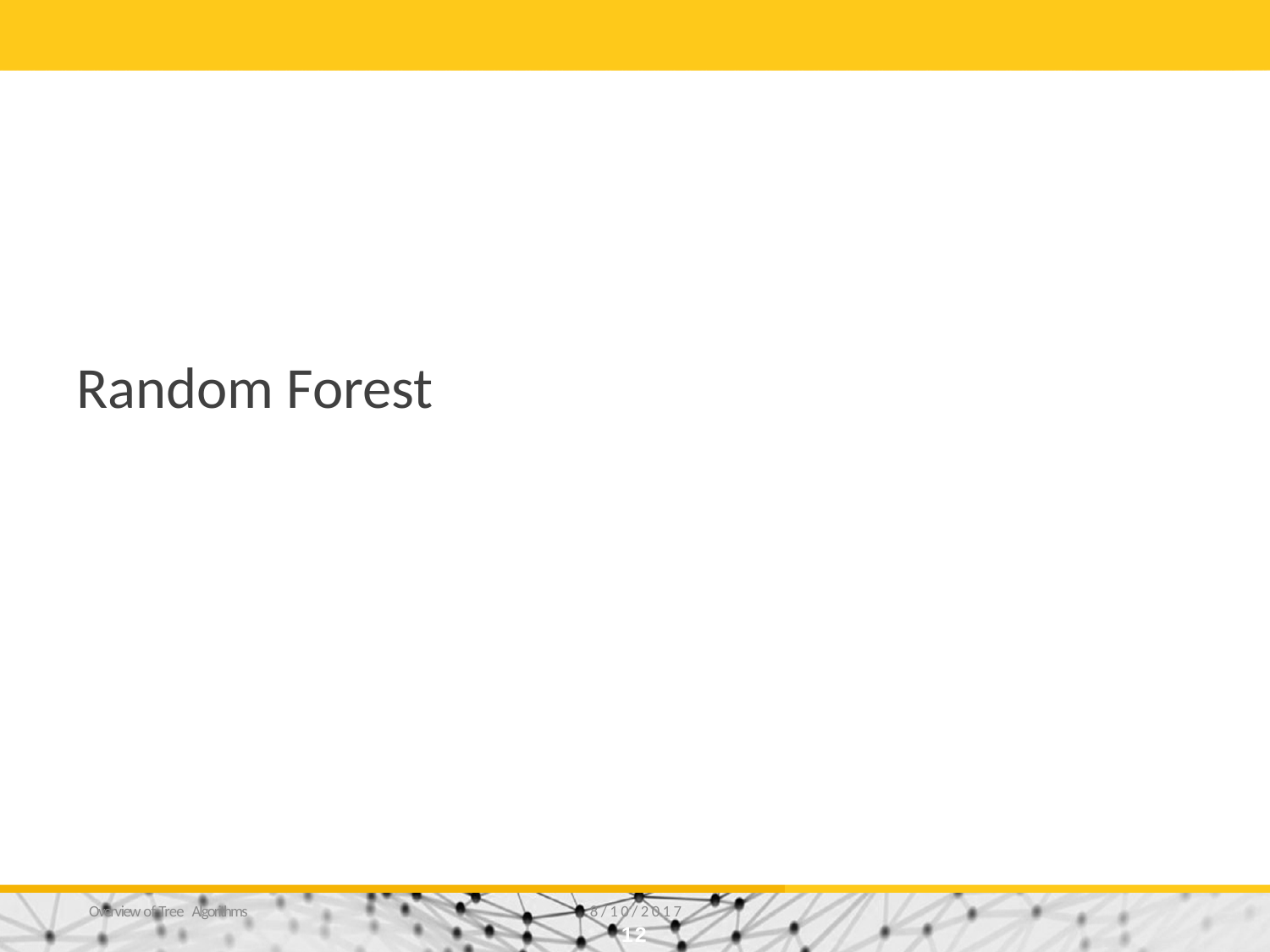

# Random Forest
Overview of Tree Algorithms
8/10/2017
12